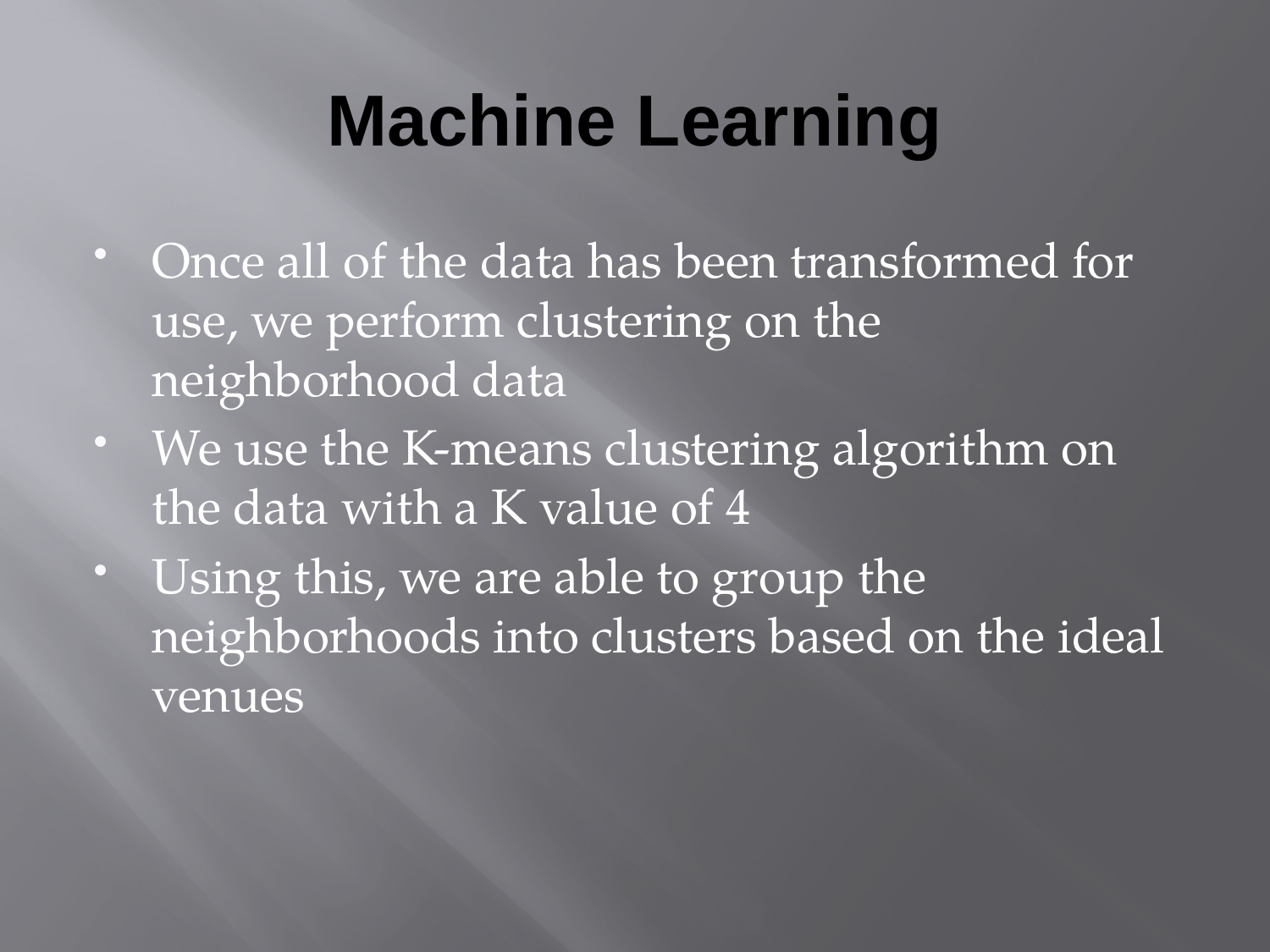

# Machine Learning
Once all of the data has been transformed for use, we perform clustering on the neighborhood data
We use the K-means clustering algorithm on the data with a K value of 4
Using this, we are able to group the neighborhoods into clusters based on the ideal venues